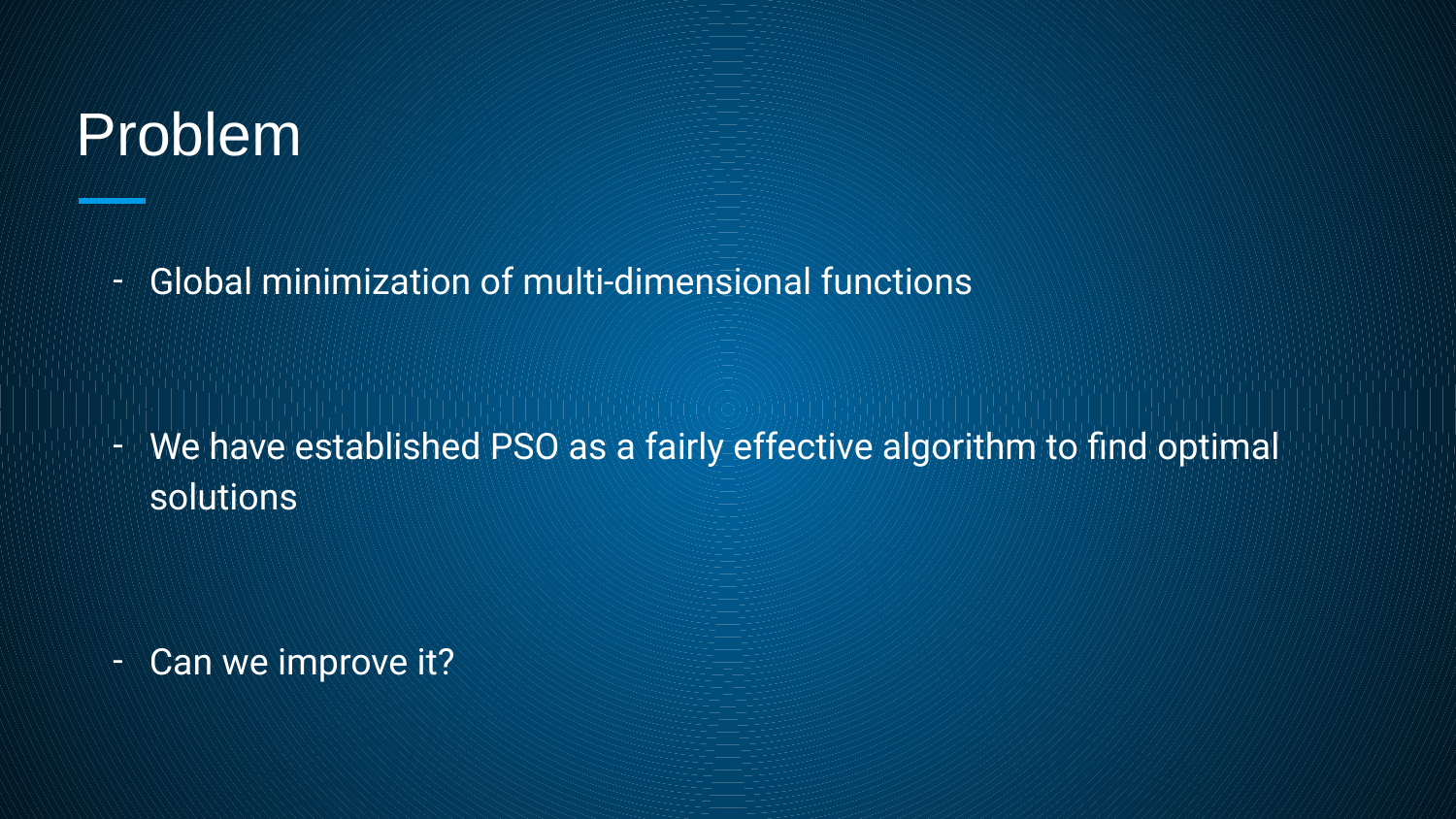

# Problem
Global minimization of multi-dimensional functions

We have established PSO as a fairly effective algorithm to find optimal solutions

Can we improve it?